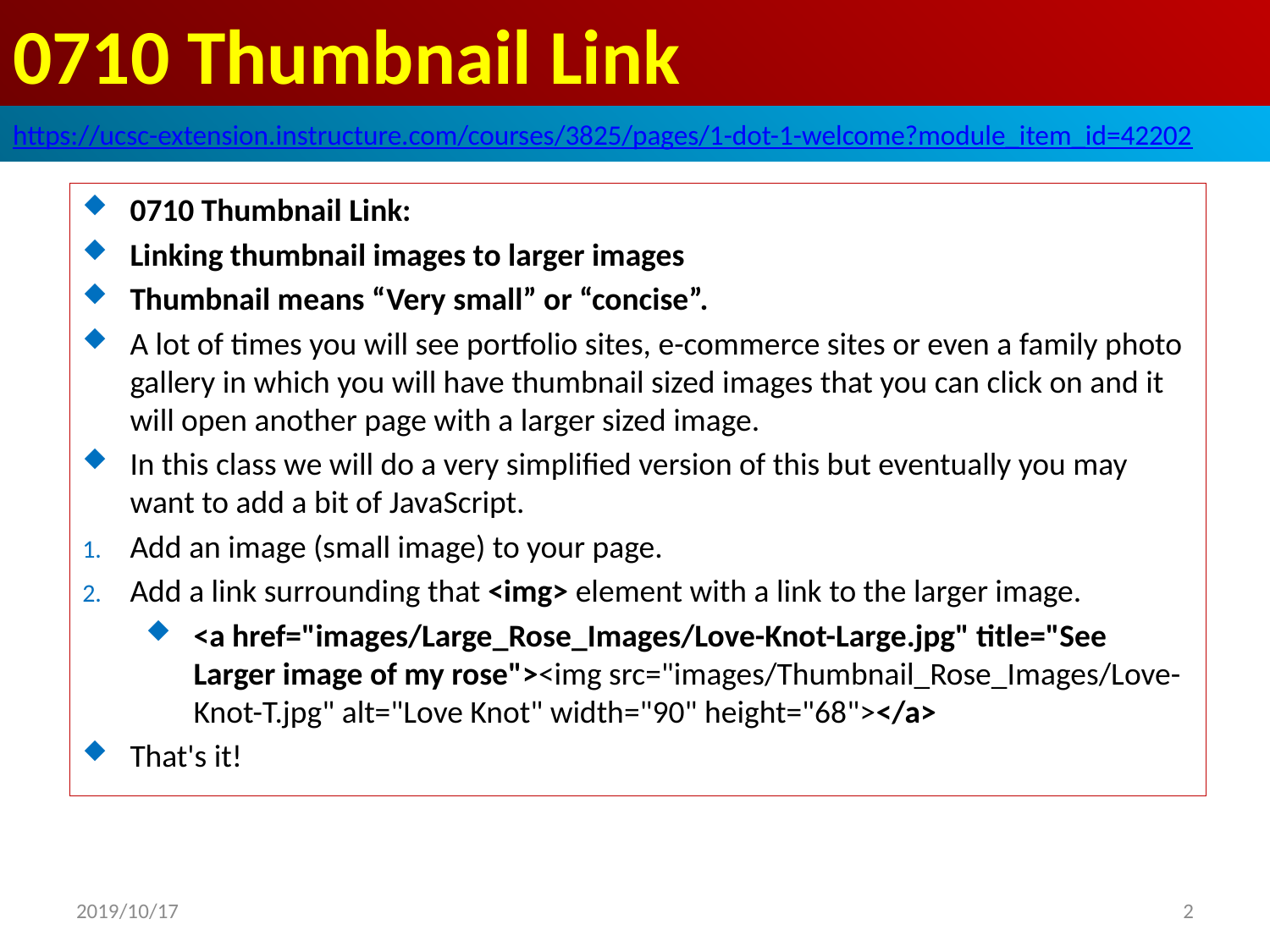

# 0710 Thumbnail Link

https://ucsc-extension.instructure.com/courses/3825/pages/1-dot-1-welcome?module_item_id=42202
0710 Thumbnail Link:
Linking thumbnail images to larger images
Thumbnail means “Very small” or “concise”.
A lot of times you will see portfolio sites, e-commerce sites or even a family photo gallery in which you will have thumbnail sized images that you can click on and it will open another page with a larger sized image.
In this class we will do a very simplified version of this but eventually you may want to add a bit of JavaScript.
Add an image (small image) to your page.
Add a link surrounding that <img> element with a link to the larger image.
<a href="images/Large_Rose_Images/Love-Knot-Large.jpg" title="See Larger image of my rose"><img src="images/Thumbnail_Rose_Images/Love-Knot-T.jpg" alt="Love Knot" width="90" height="68"></a>
That's it!
2019/10/17
2